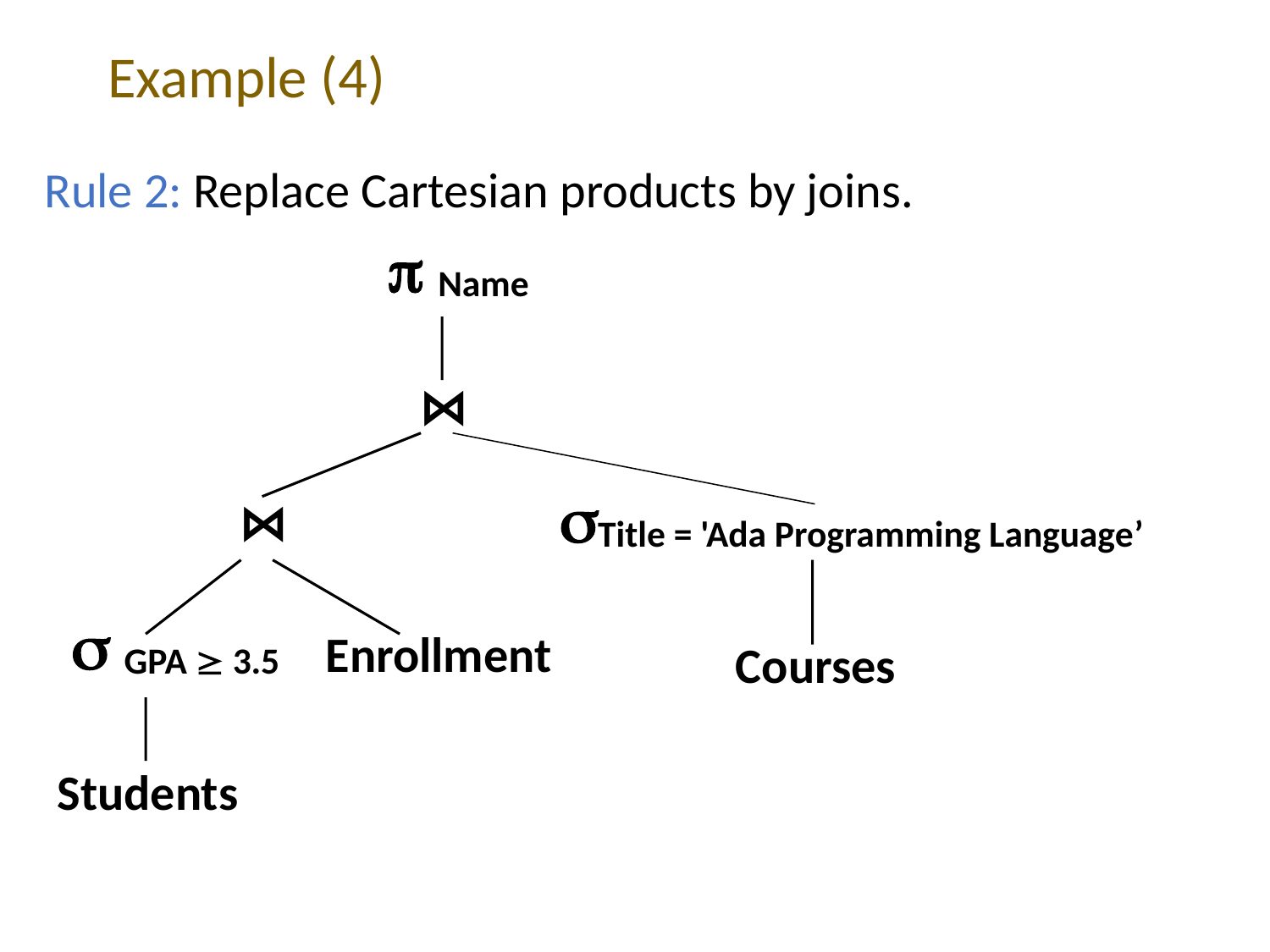

# Example (4)
Rule 2: Replace Cartesian products by joins.
π Name

⋈

σTitle = 'Ada Programming Language’
⋈

σ GPA ≥ 3.5
Enrollment
Courses

Students